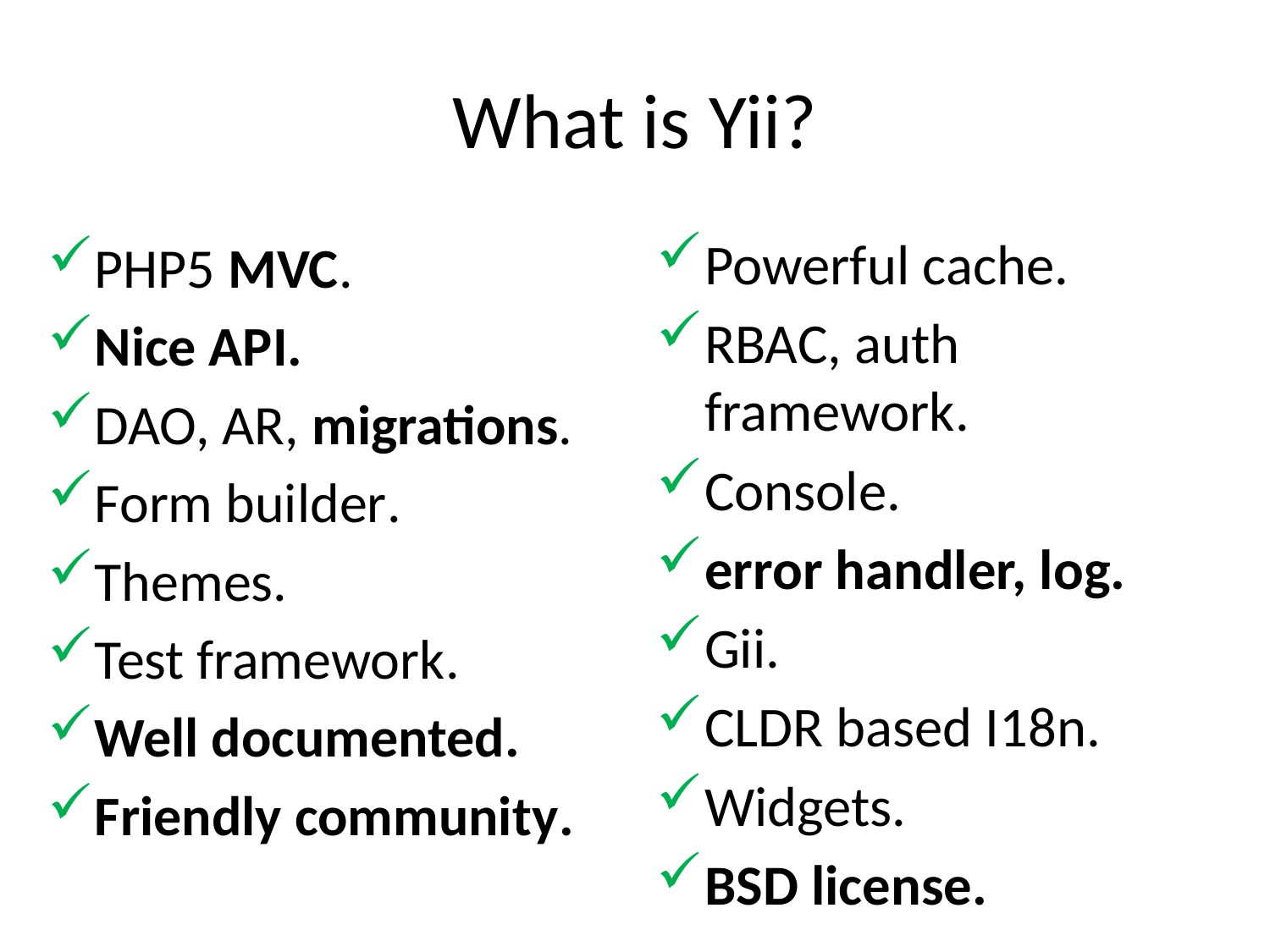

# What is Yii?
Powerful cache.
RBAC, auth framework.
Console.
error handler, log.
Gii.
CLDR based I18n.
Widgets.
BSD license.

PHP5 MVC.
Nice API.
DAO, AR, migrations.
Form builder.
Themes.
Test framework.
Well documented.
Friendly community.